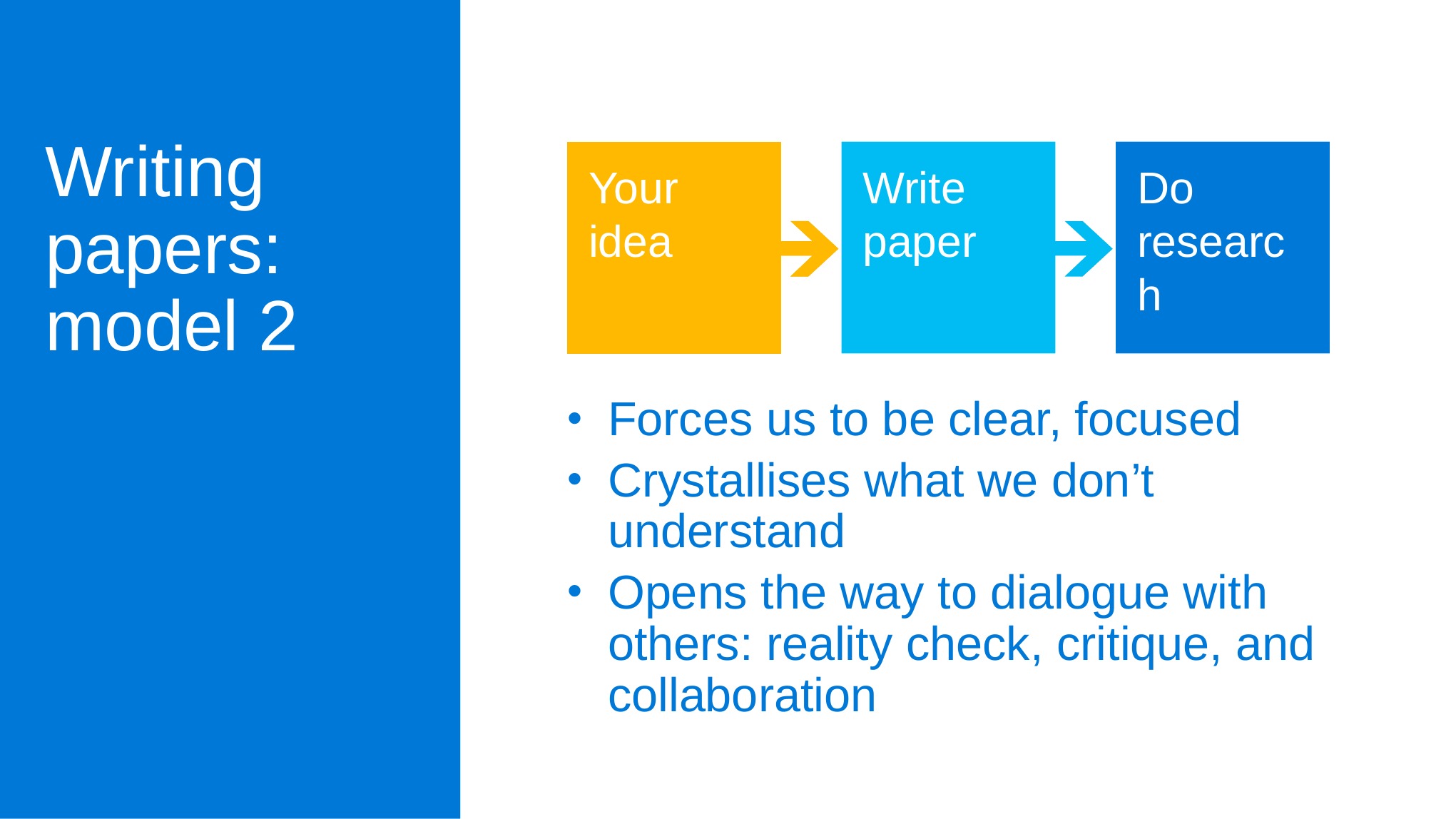

Writing papers: model 2
Write paper
Do research
Your idea
Your idea

Forces us to be clear, focused
Crystallises what we don’t understand
Opens the way to dialogue with others: reality check, critique, and collaboration